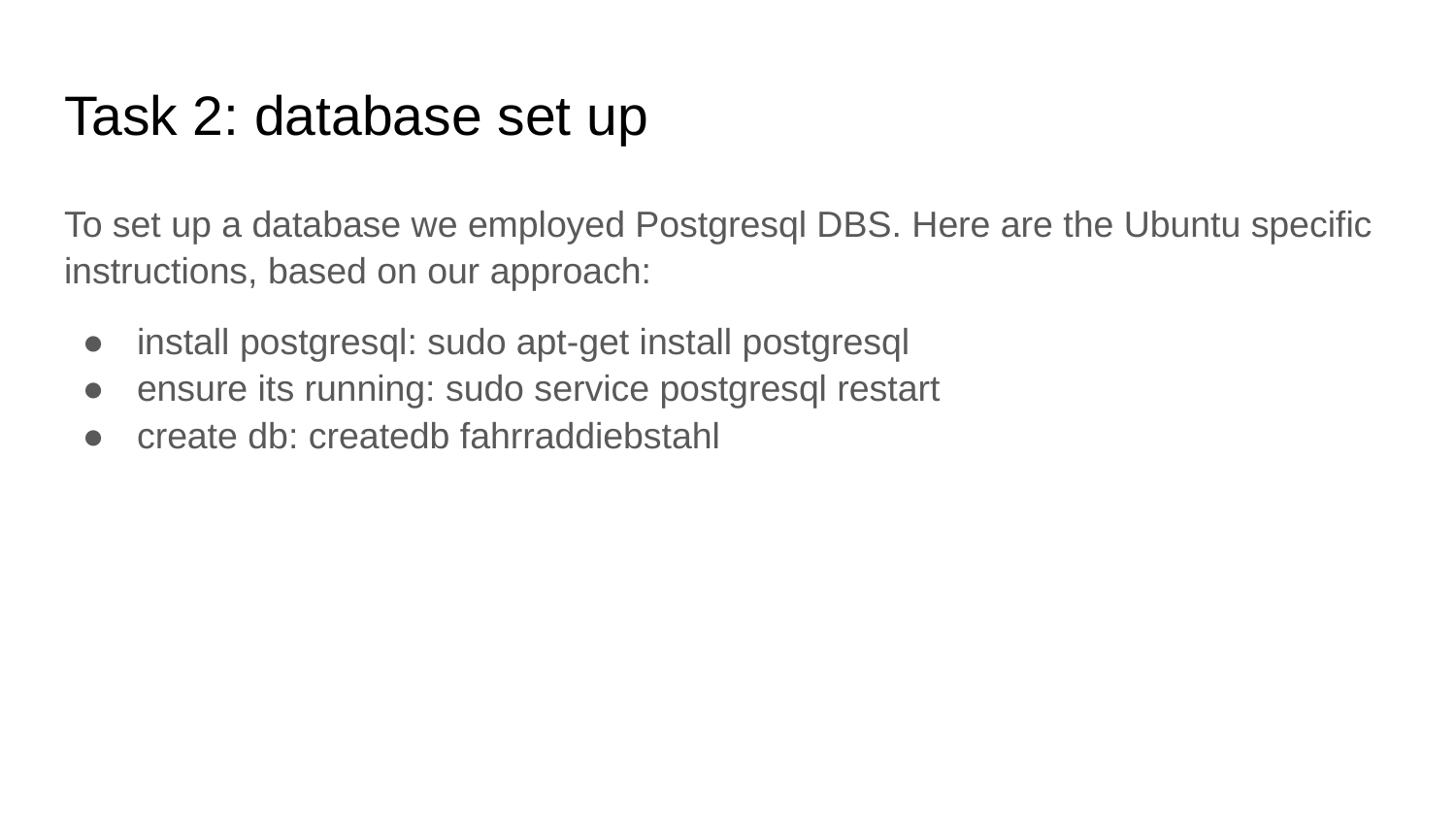

# Task 2: database set up

To set up a database we employed Postgresql DBS. Here are the Ubuntu specific instructions, based on our approach:
install postgresql: sudo apt-get install postgresql
ensure its running: sudo service postgresql restart
create db: createdb fahrraddiebstahl